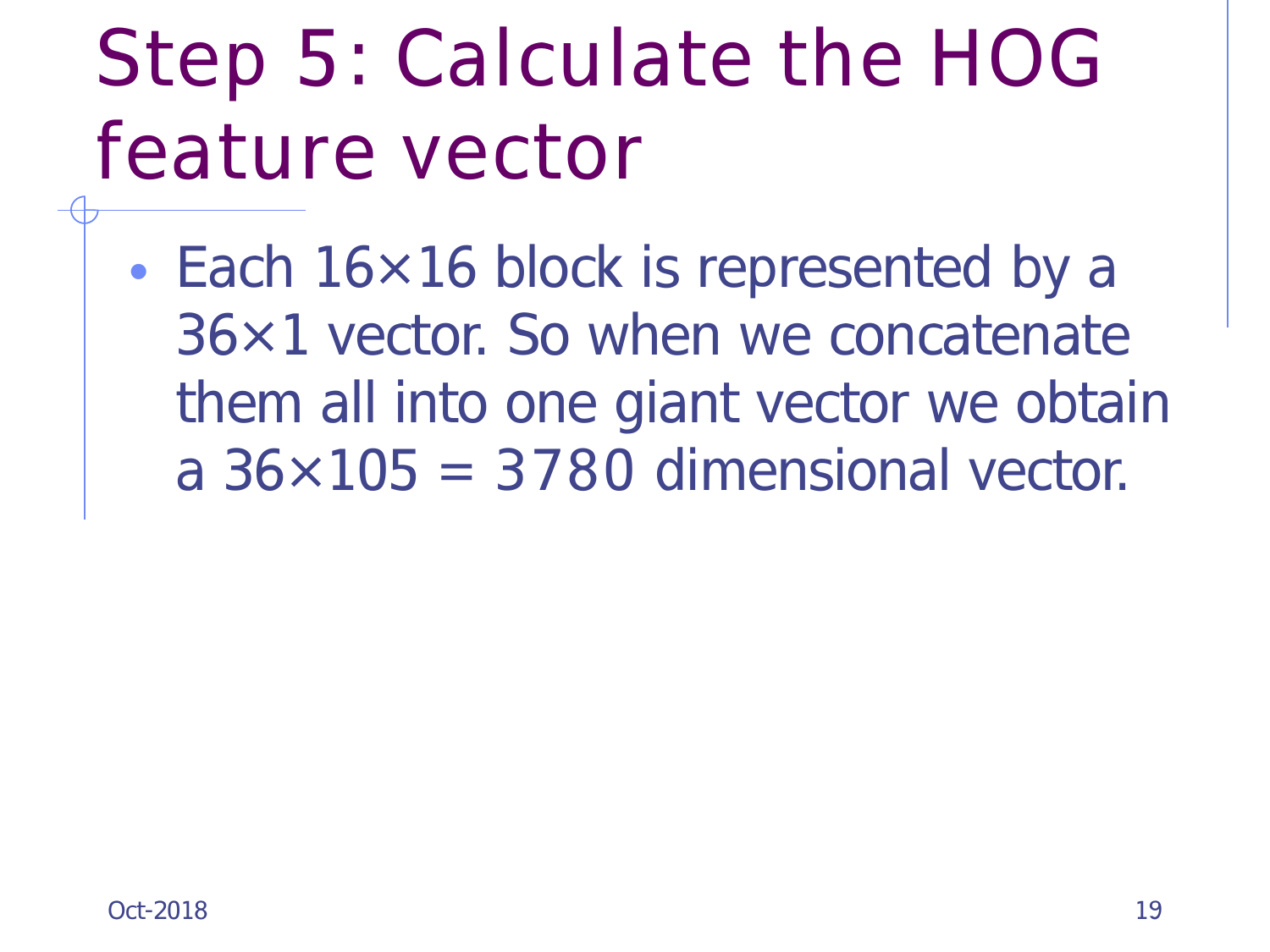

# Step 5: Calculate the HOG feature vector
Each 16×16 block is represented by a 36×1 vector. So when we concatenate them all into one giant vector we obtain a 36×105 = 3780 dimensional vector.
Oct-2018
19